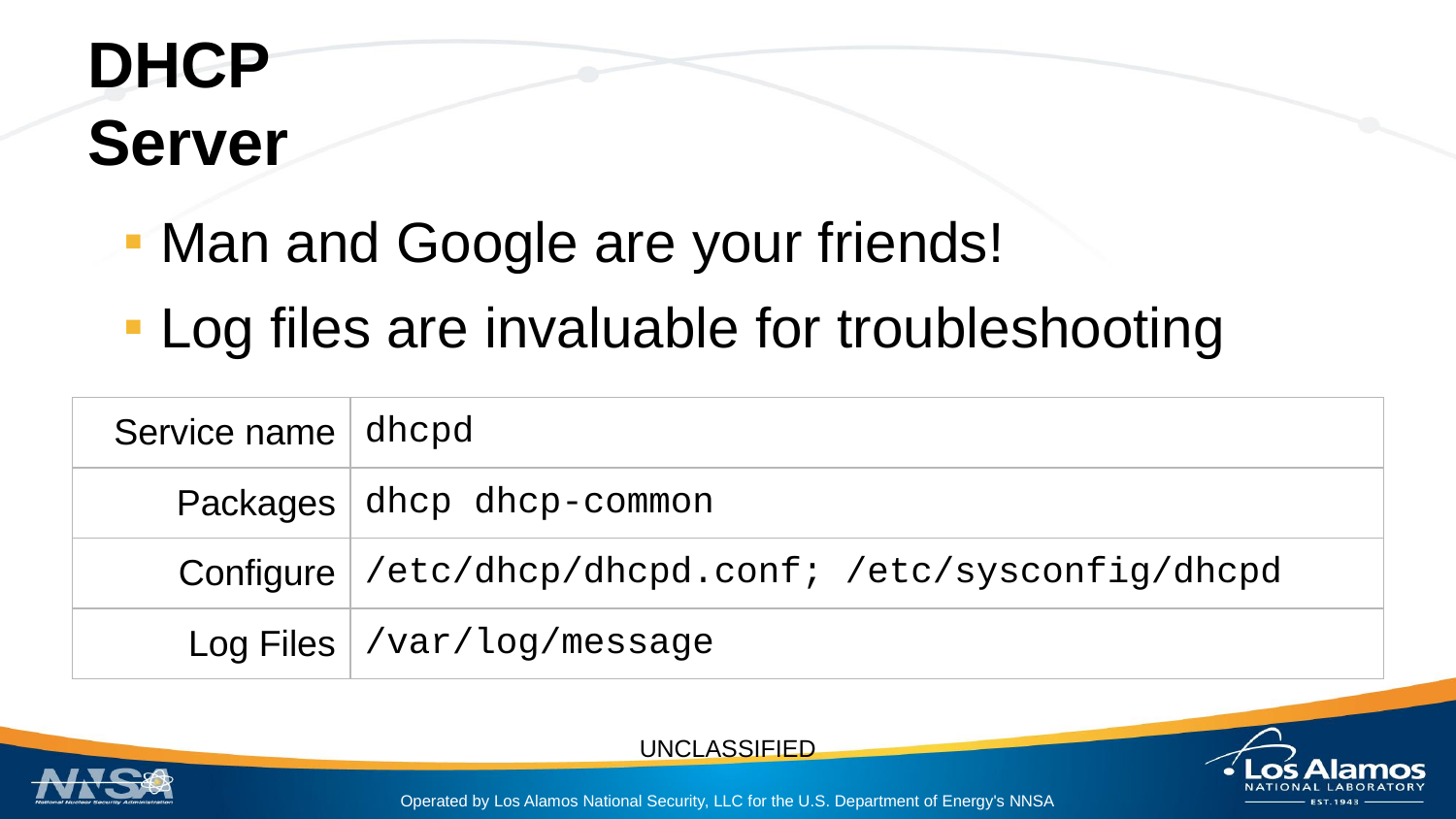

# DHCP
Server
Man and Google are your friends!
Log files are invaluable for troubleshooting
| Service name | dhcpd |
| --- | --- |
| Packages | dhcp dhcp-common |
| Configure | /etc/dhcp/dhcpd.conf; /etc/sysconfig/dhcpd |
| Log Files | /var/log/message |